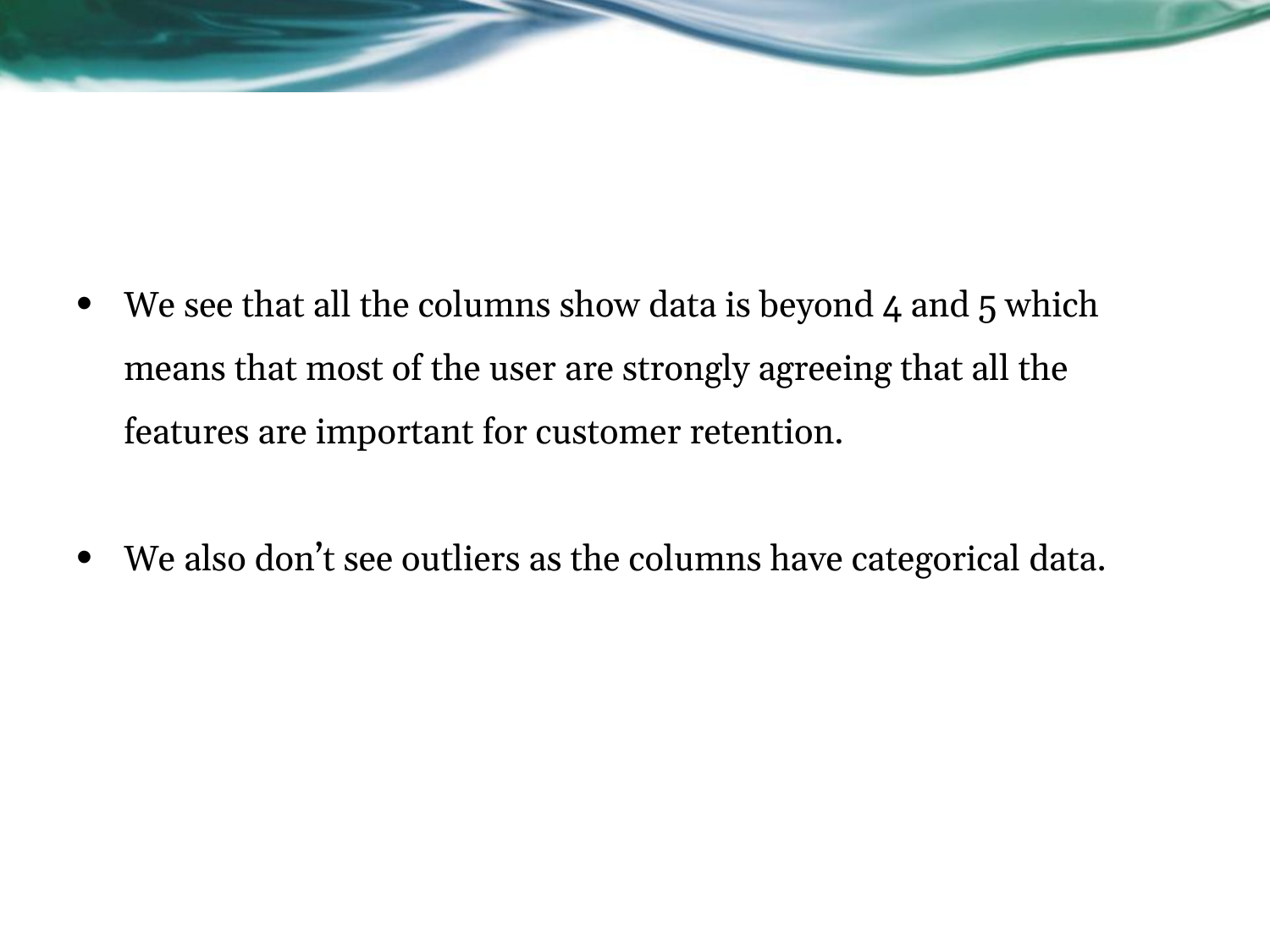

#
We see that all the columns show data is beyond 4 and 5 which means that most of the user are strongly agreeing that all the features are important for customer retention.

We also don’t see outliers as the columns have categorical data.